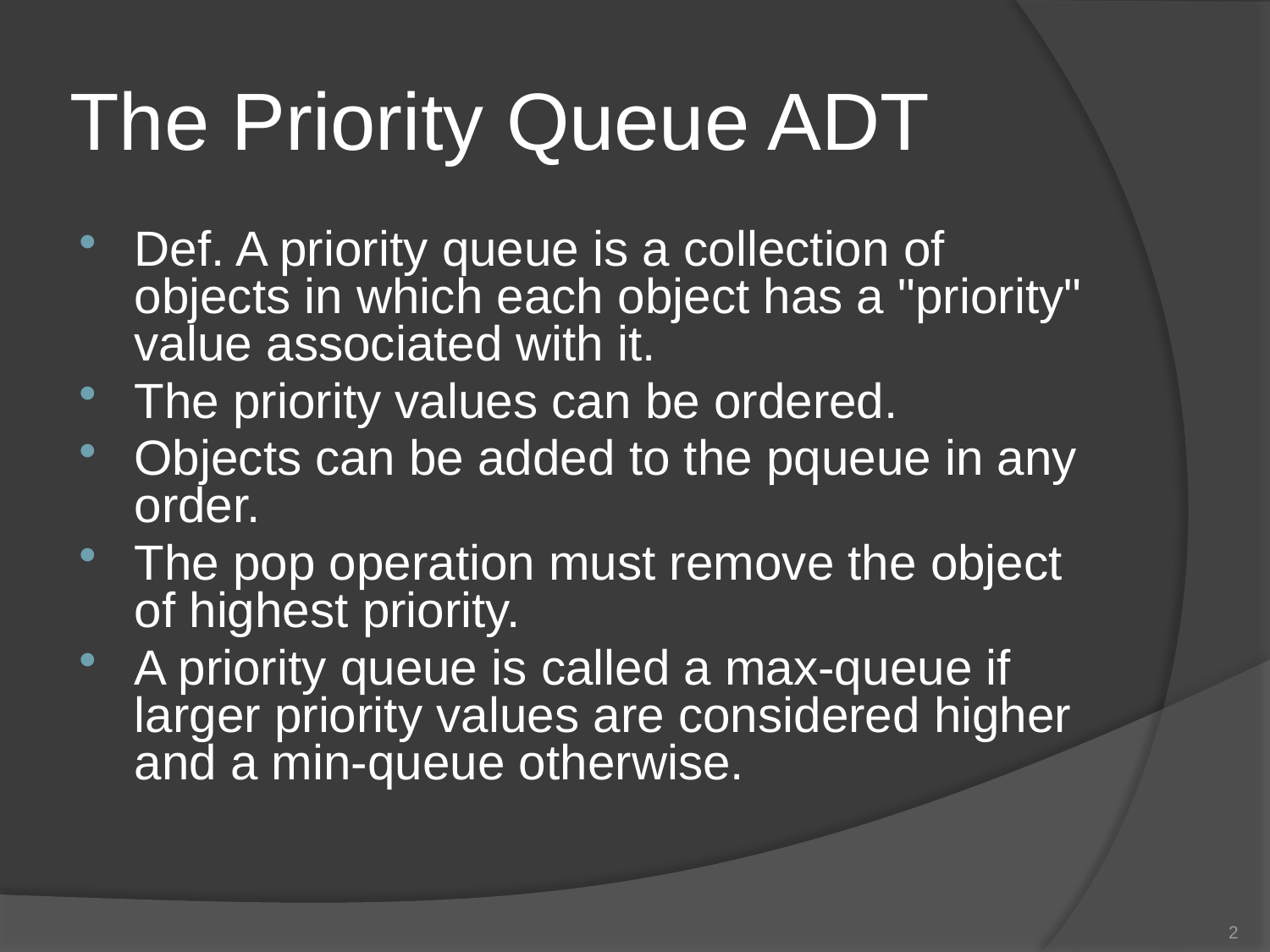

# The Priority Queue ADT
Def. A priority queue is a collection of objects in which each object has a "priority" value associated with it.
The priority values can be ordered.
Objects can be added to the pqueue in any order.
The pop operation must remove the object of highest priority.
A priority queue is called a max-queue if larger priority values are considered higher and a min-queue otherwise.
2